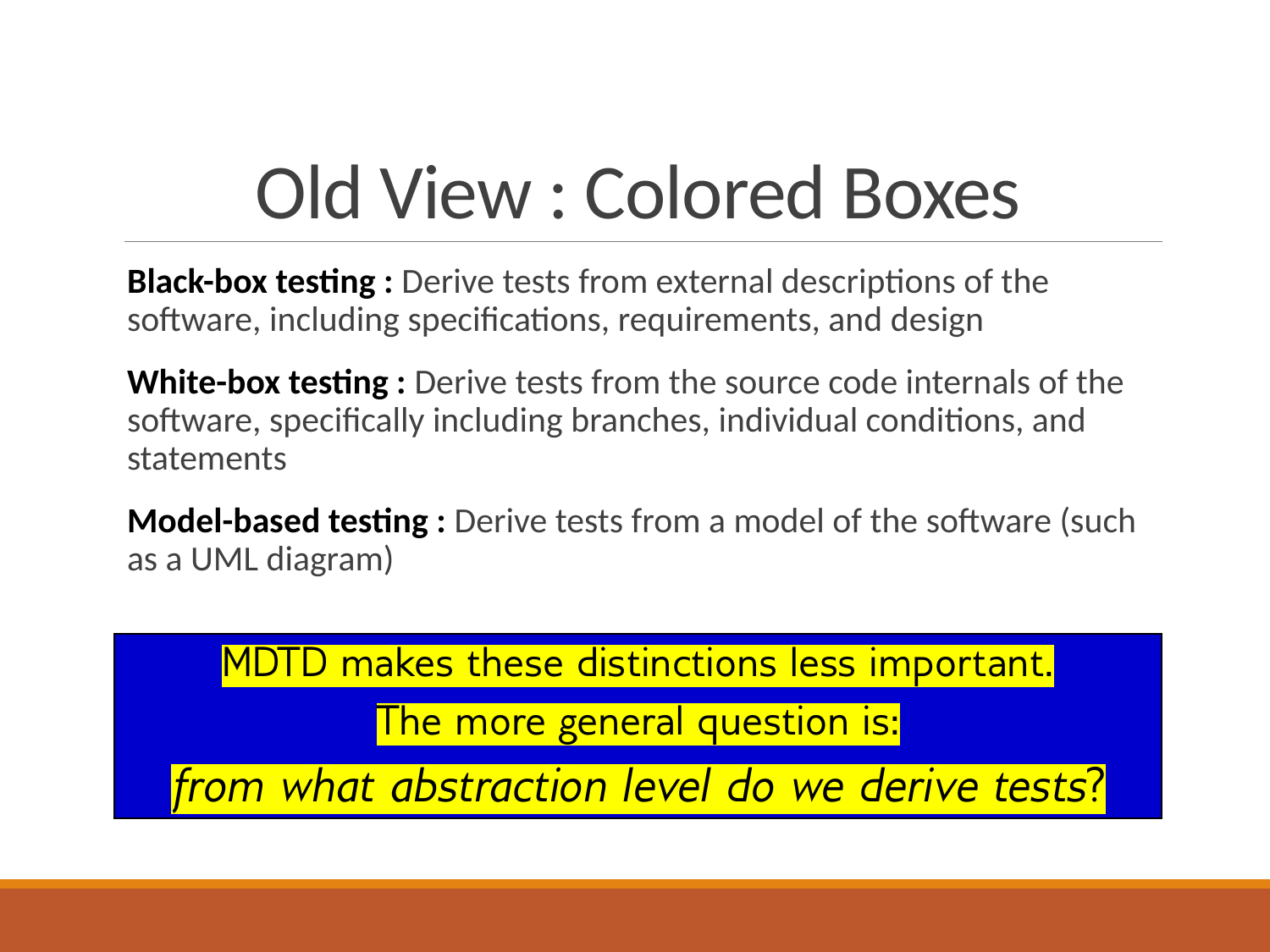

# Old View : Colored Boxes
Black-box testing : Derive tests from external descriptions of the software, including specifications, requirements, and design
White-box testing : Derive tests from the source code internals of the software, specifically including branches, individual conditions, and statements
Model-based testing : Derive tests from a model of the software (such as a UML diagram)

MDTD makes these distinctions less important.
The more general question is:
from what abstraction level do we derive tests?